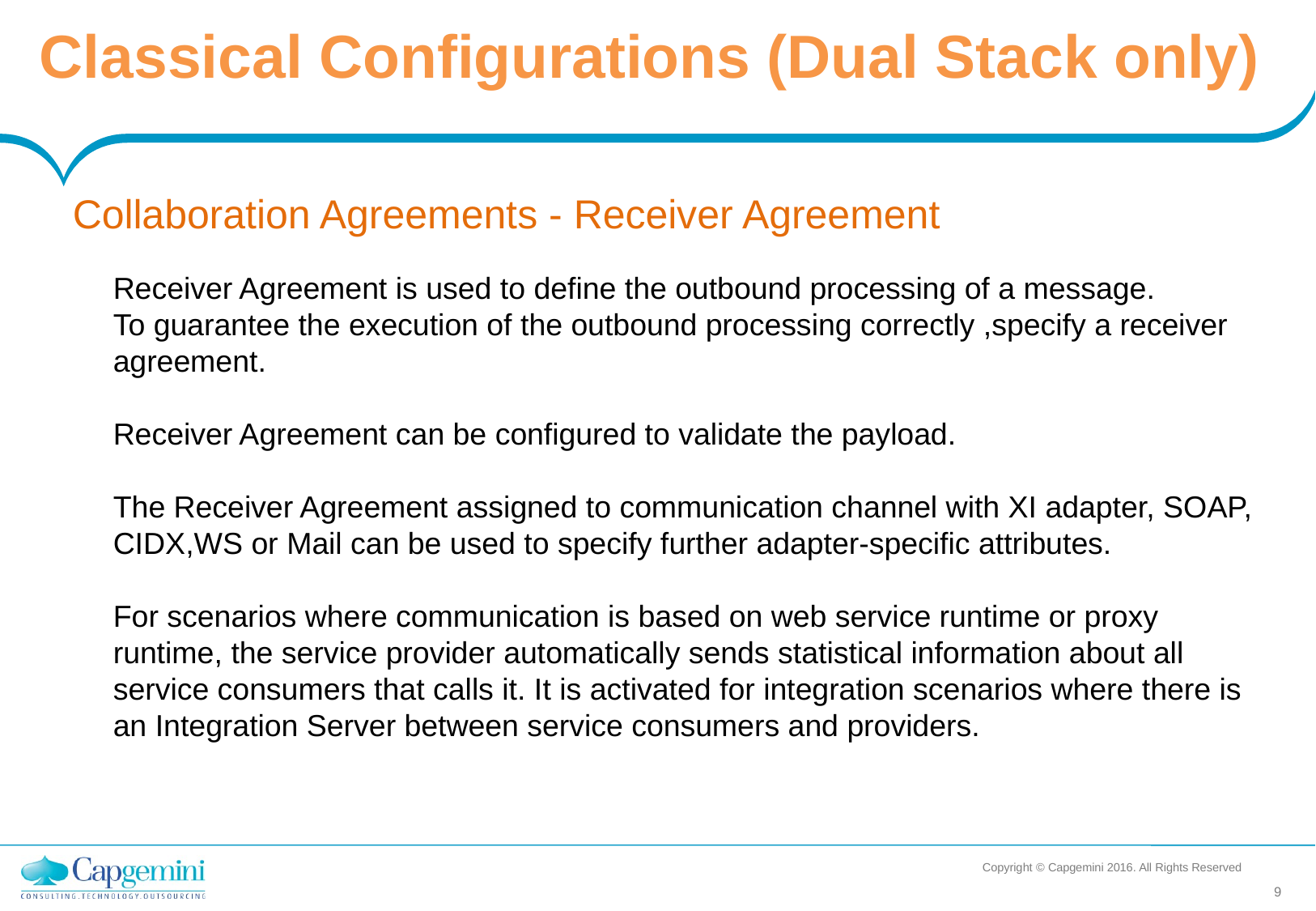

Classical Configurations (Dual Stack only)

Collaboration Agreements - Receiver Agreement
Receiver Agreement is used to define the outbound processing of a message.
To guarantee the execution of the outbound processing correctly ,specify a receiver agreement.

Receiver Agreement can be configured to validate the payload.

The Receiver Agreement assigned to communication channel with XI adapter, SOAP, CIDX,WS or Mail can be used to specify further adapter-specific attributes.

For scenarios where communication is based on web service runtime or proxy runtime, the service provider automatically sends statistical information about all service consumers that calls it. It is activated for integration scenarios where there is an Integration Server between service consumers and providers.

Copyright © Capgemini 2016. All Rights Reserved
9